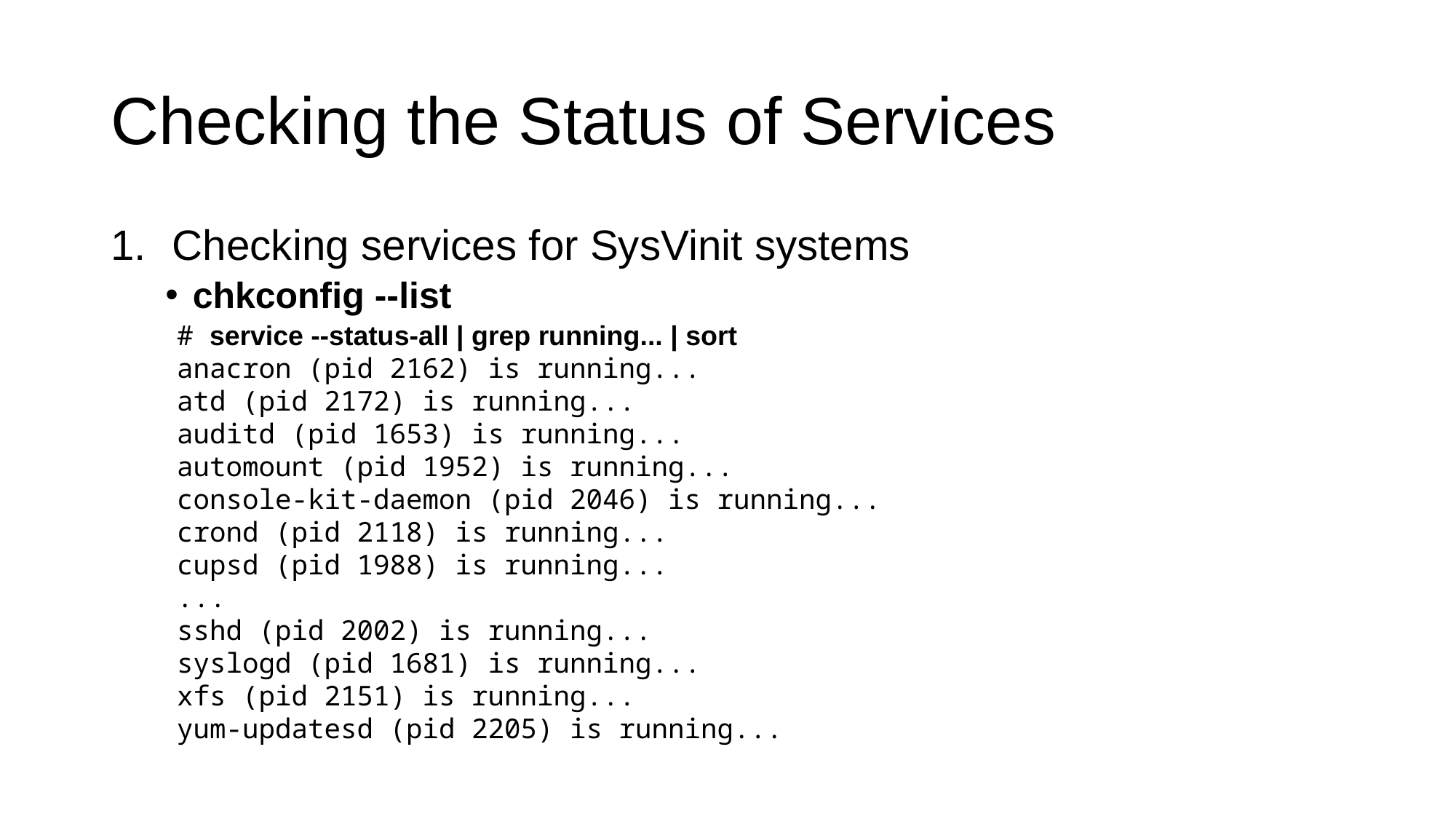

# Checking the Status of Services
Checking services for SysVinit systems
chkconfig --list

# service --status-all | grep running... | sort
anacron (pid 2162) is running...
atd (pid 2172) is running...
auditd (pid 1653) is running...
automount (pid 1952) is running...
console-kit-daemon (pid 2046) is running...
crond (pid 2118) is running...
cupsd (pid 1988) is running...
...
sshd (pid 2002) is running...
syslogd (pid 1681) is running...
xfs (pid 2151) is running...
yum-updatesd (pid 2205) is running...